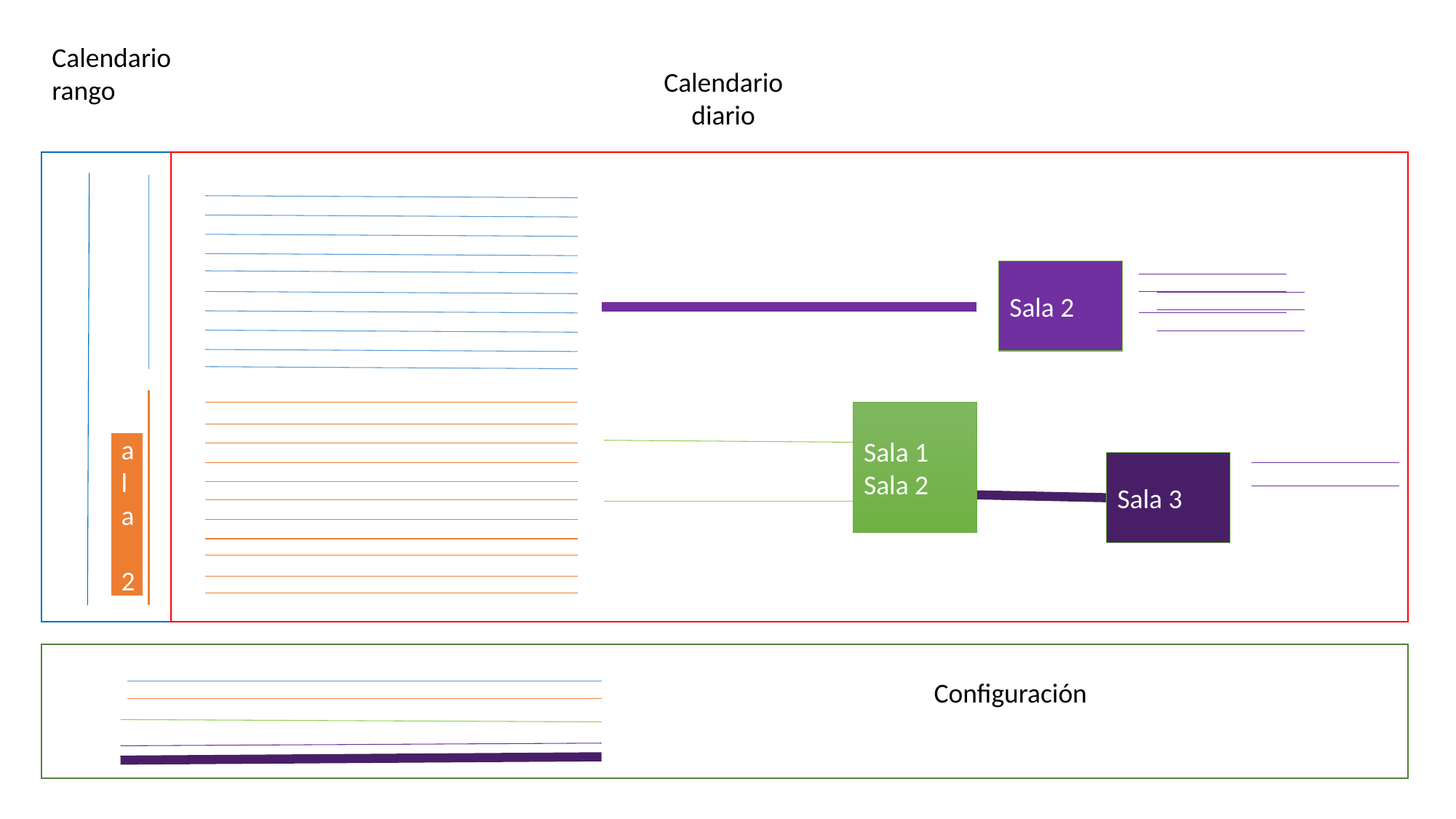

Calendario
rango
Calendario
diario

Sala 2
Sala 1
Sala 2
Sala 1
Sala 2
Sala 2
Sala 3

Configuración